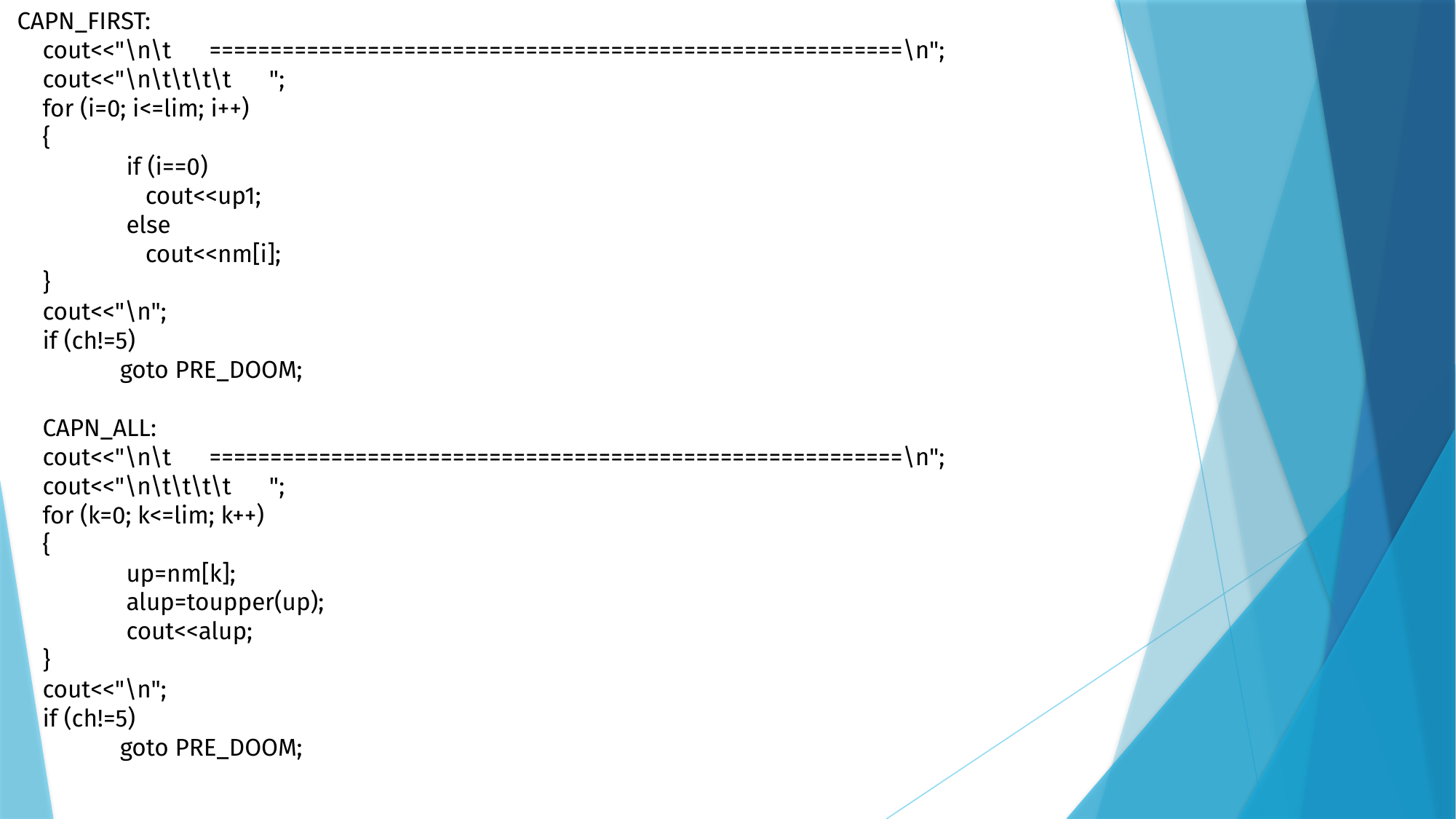

CAPN_FIRST:
     cout<<"\n\t      =========================================================\n";
     cout<<"\n\t\t\t\t      ";
     for (i=0; i<=lim; i++)
     {
	 if (i==0)
	    cout<<up1;
	 else
	    cout<<nm[i];
     }
     cout<<"\n";
     if (ch!=5)
	goto PRE_DOOM;

     CAPN_ALL:
     cout<<"\n\t      =========================================================\n";
     cout<<"\n\t\t\t\t      ";
     for (k=0; k<=lim; k++)
     {
	 up=nm[k];
	 alup=toupper(up);
	 cout<<alup;
     }
     cout<<"\n";
     if (ch!=5)
	goto PRE_DOOM;